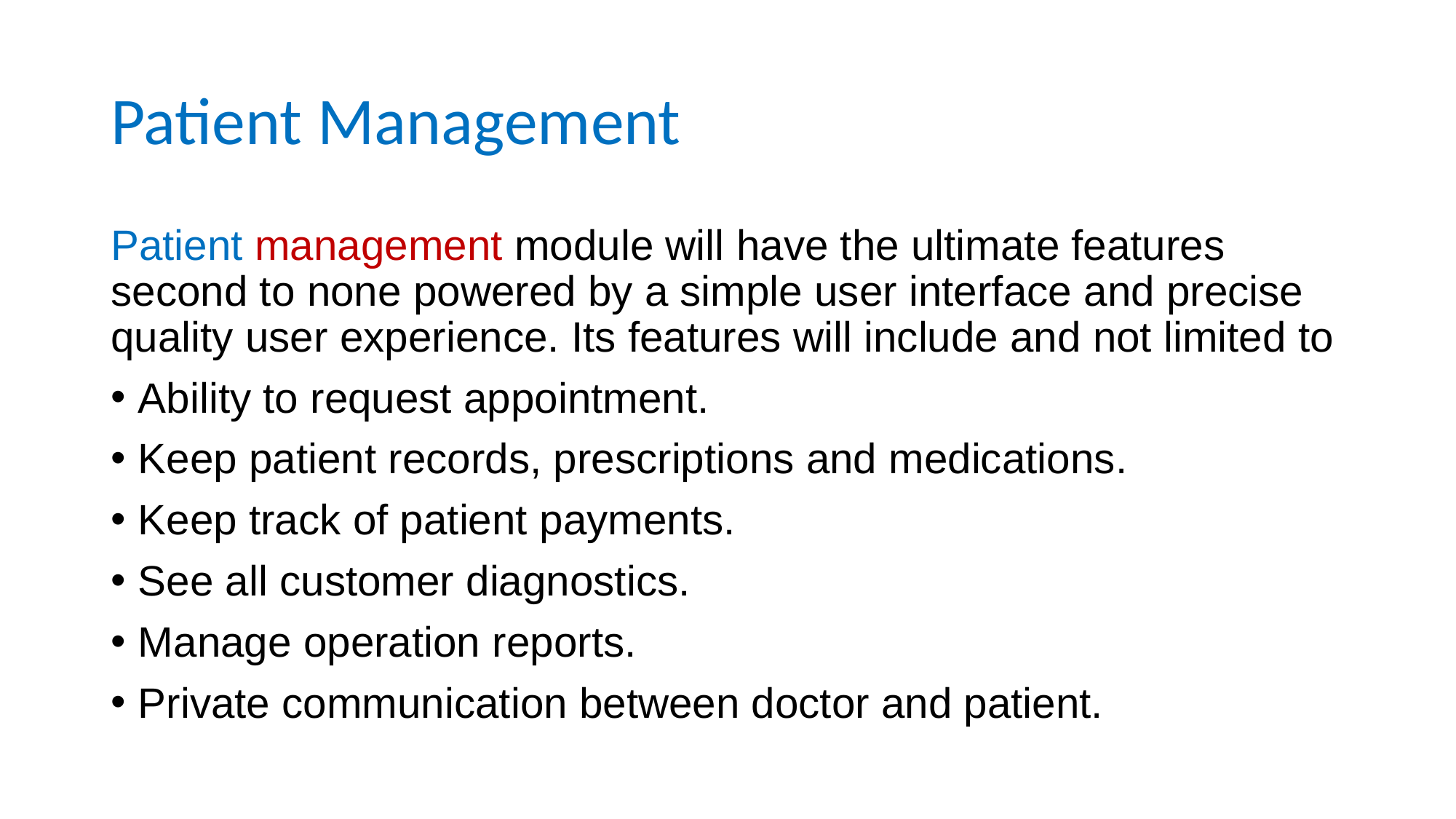

# Patient Management
Patient management module will have the ultimate features second to none powered by a simple user interface and precise quality user experience. Its features will include and not limited to
Ability to request appointment.
Keep patient records, prescriptions and medications.
Keep track of patient payments.
See all customer diagnostics.
Manage operation reports.
Private communication between doctor and patient.